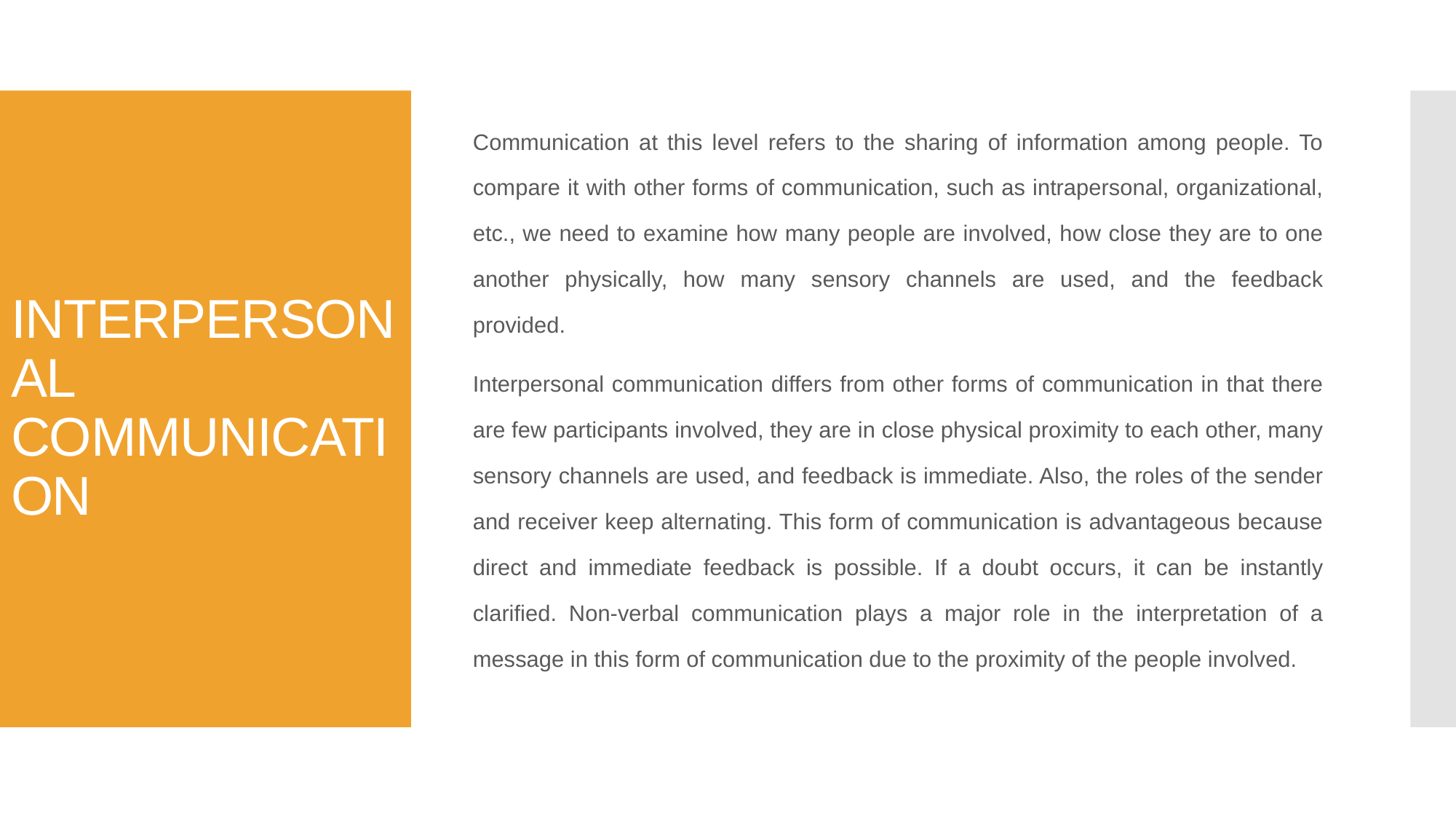

Communication at this level refers to the sharing of information among people. To compare it with other forms of communication, such as intrapersonal, organizational, etc., we need to examine how many people are involved, how close they are to one another physically, how many sensory channels are used, and the feedback provided.
Interpersonal communication differs from other forms of communication in that there are few participants involved, they are in close physical proximity to each other, many sensory channels are used, and feedback is immediate. Also, the roles of the sender and receiver keep alternating. This form of communication is advantageous because direct and immediate feedback is possible. If a doubt occurs, it can be instantly clarified. Non-verbal communication plays a major role in the interpretation of a message in this form of communication due to the proximity of the people involved.

# INTERPERSONAL COMMUNICATION